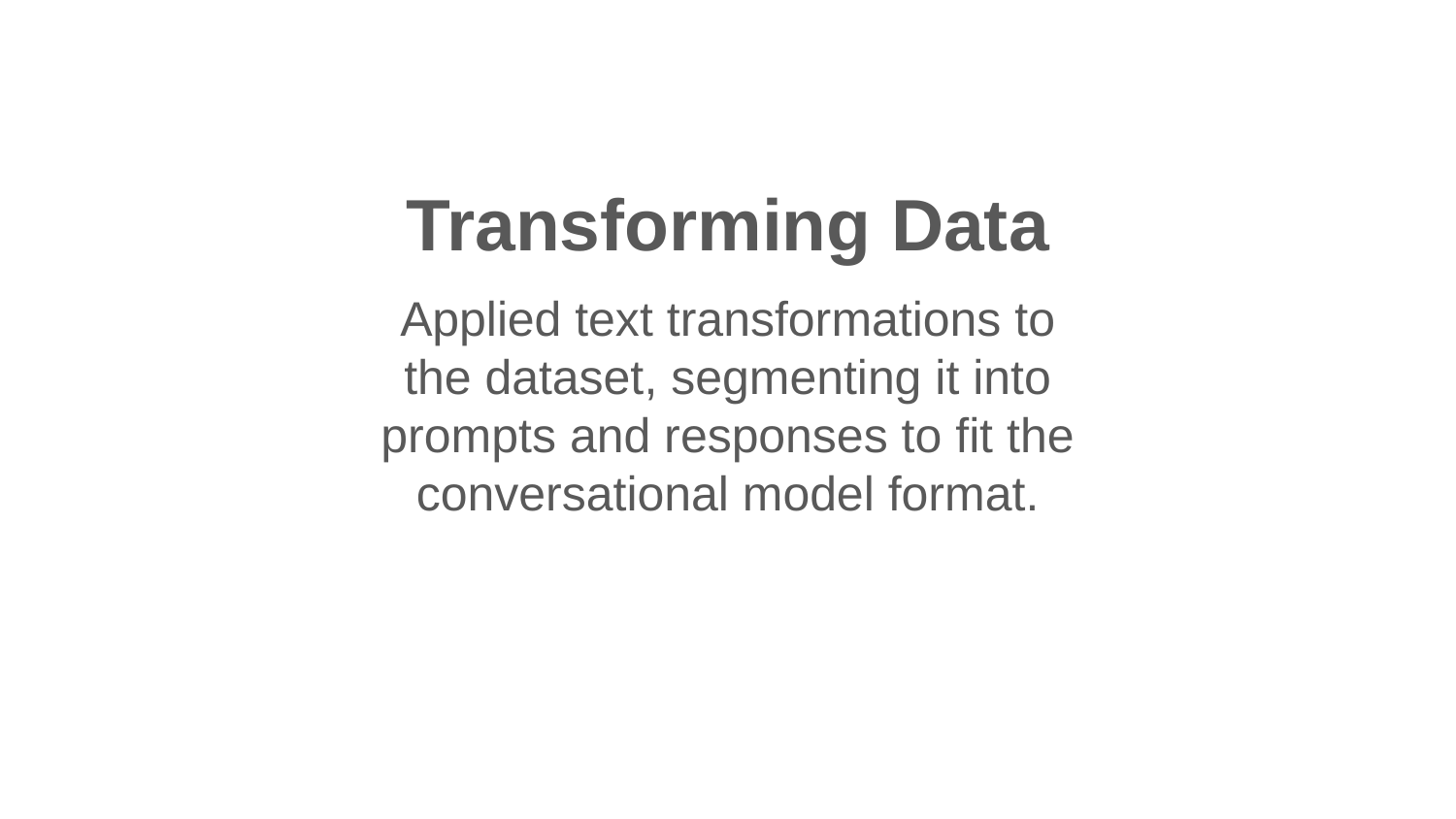

Transforming Data
Applied text transformations to the dataset, segmenting it into prompts and responses to fit the conversational model format.